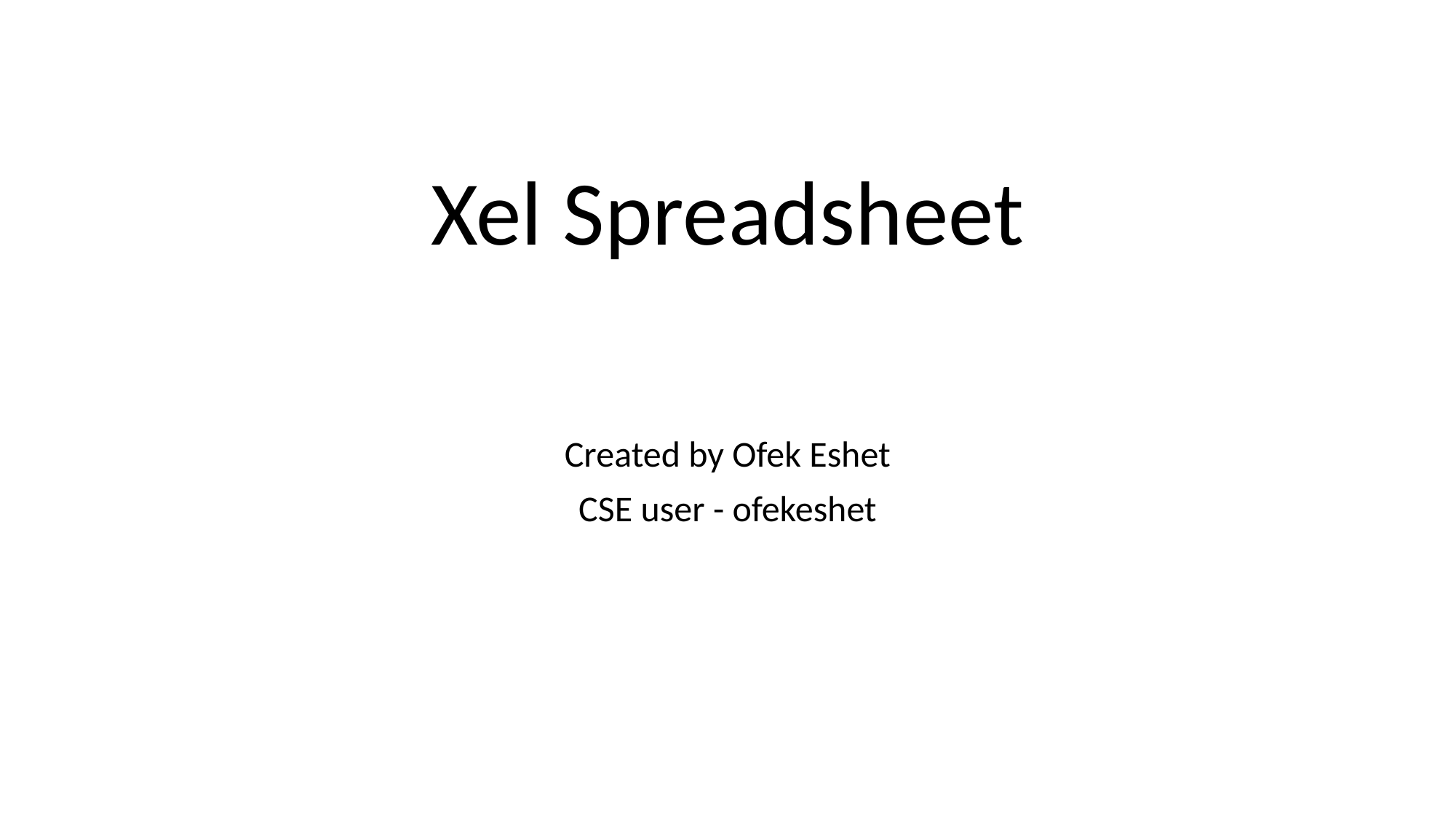

# Xel Spreadsheet
Created by Ofek Eshet
CSE user - ofekeshet